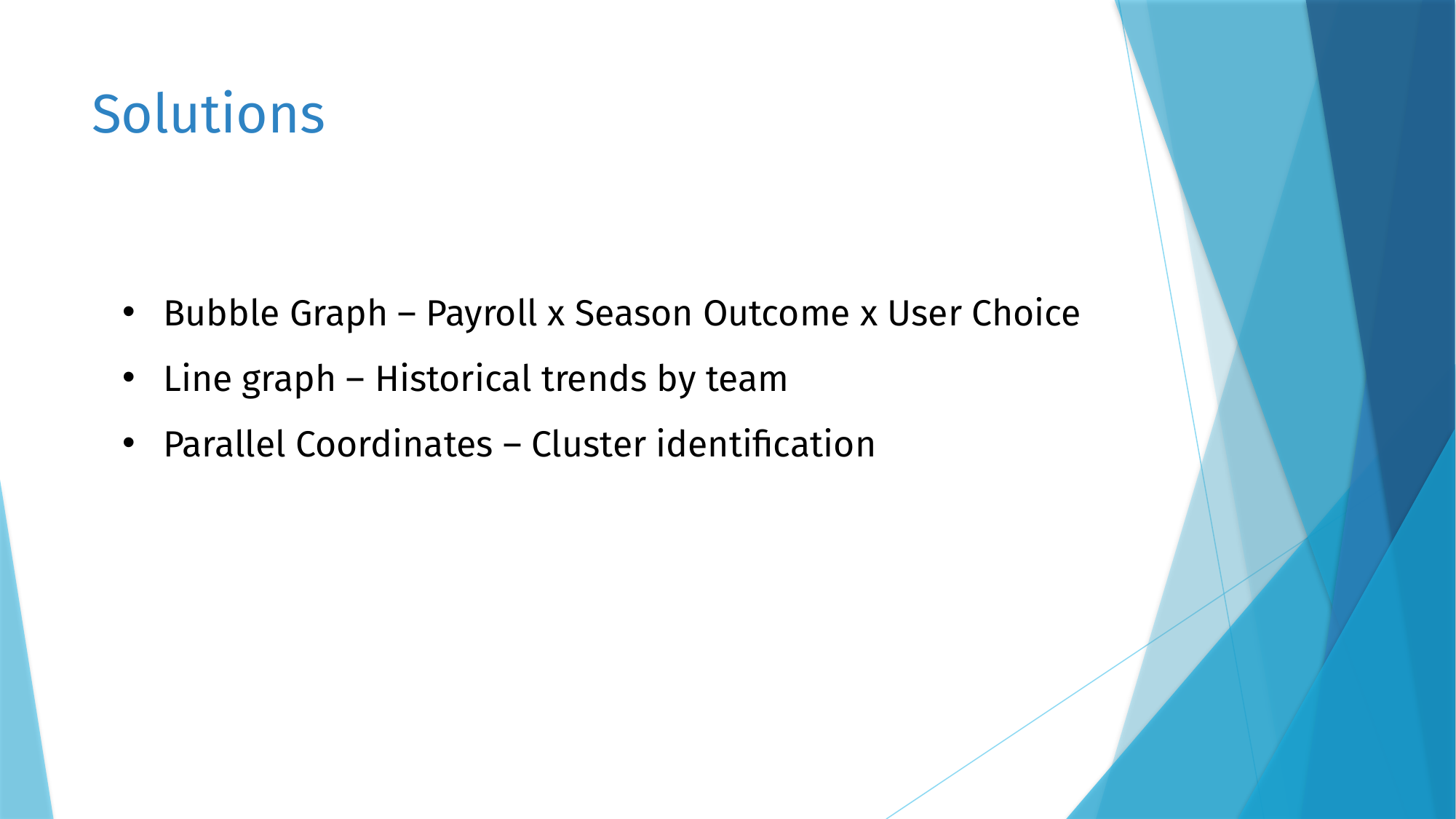

# Solutions
Bubble Graph – Payroll x Season Outcome x User Choice
Line graph – Historical trends by team
Parallel Coordinates – Cluster identification